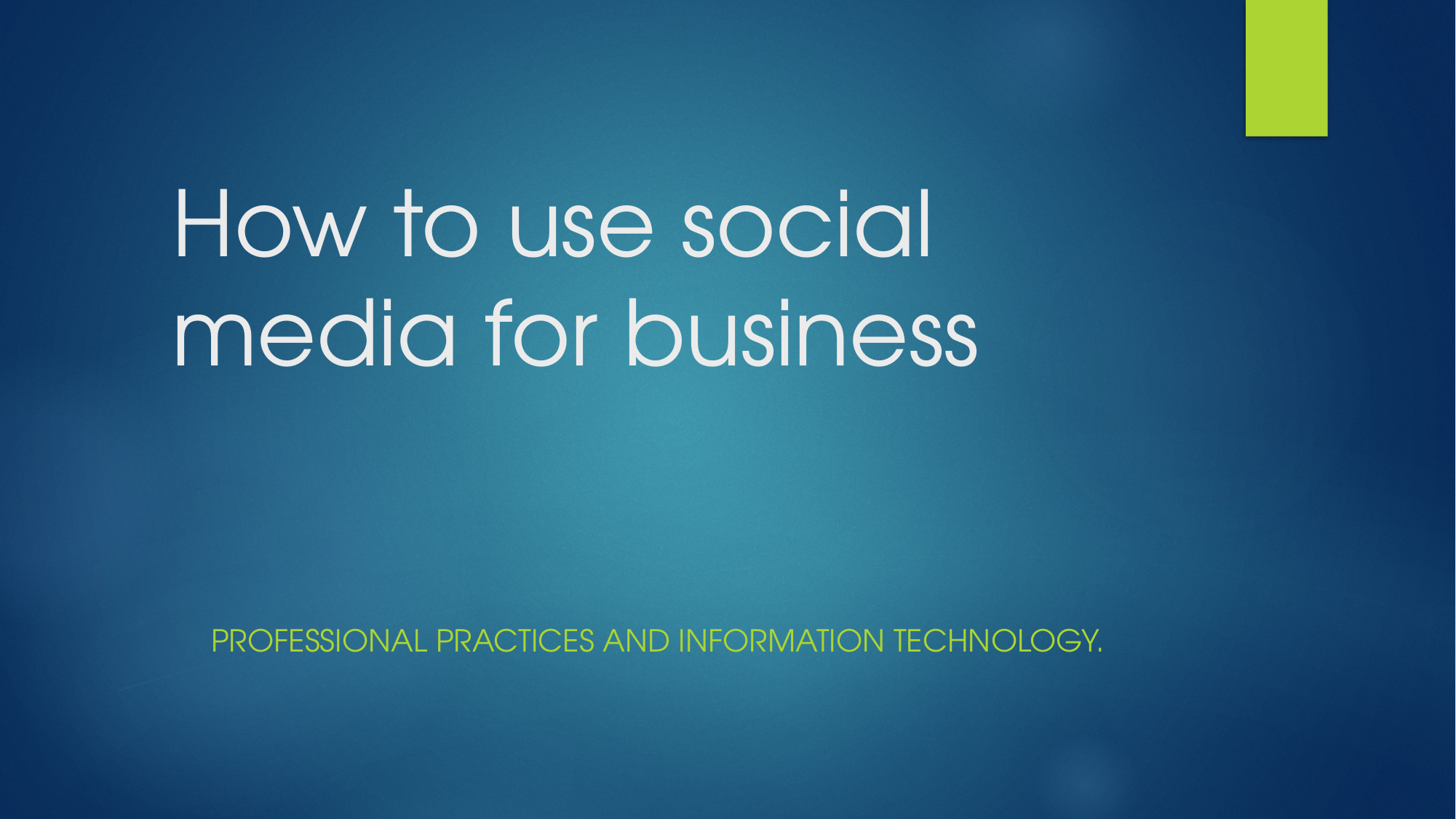

# How to use social media for business
Professional practices and information technology.